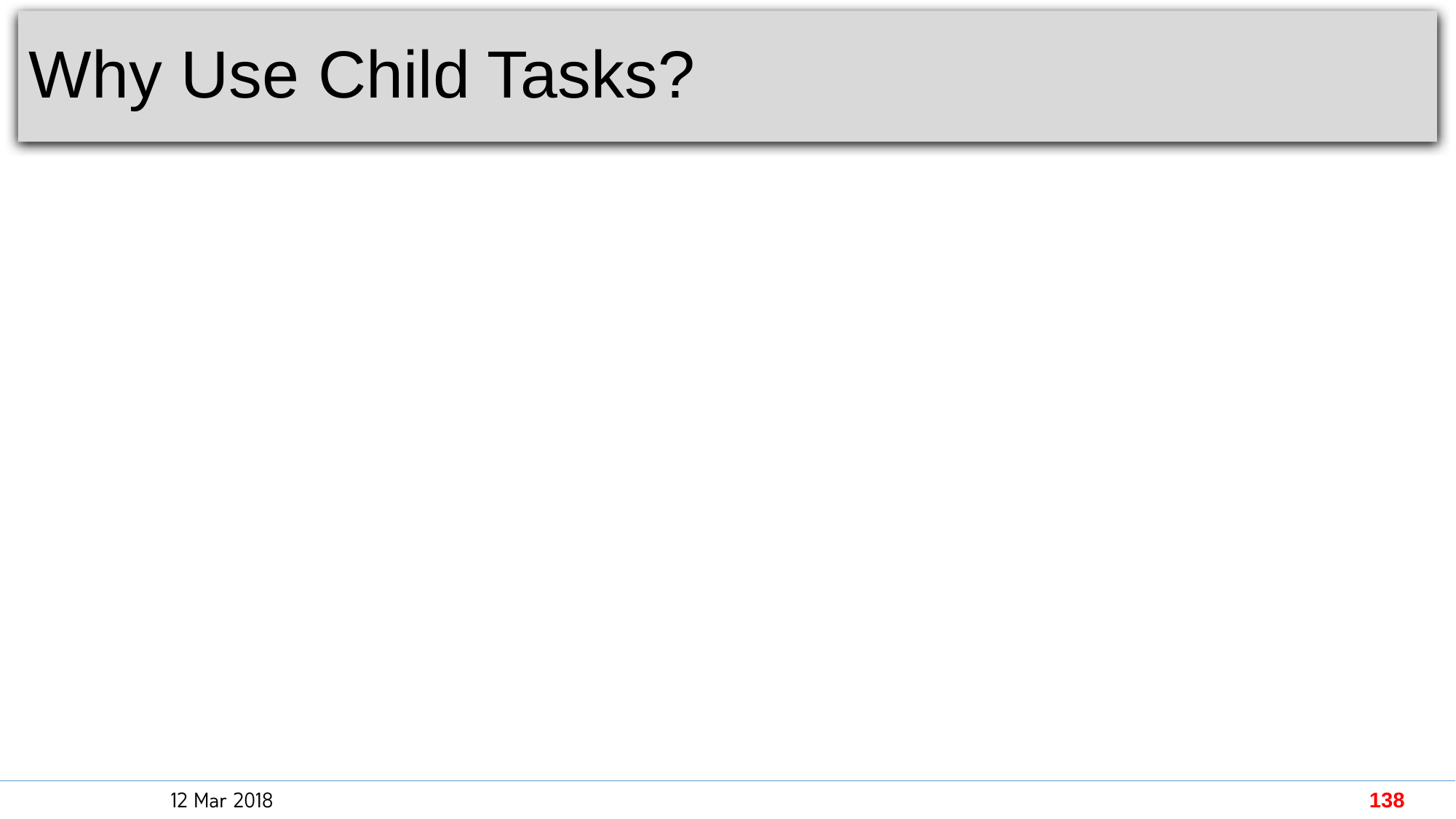

# Why Use Child Tasks?

12 Mar 2018
138